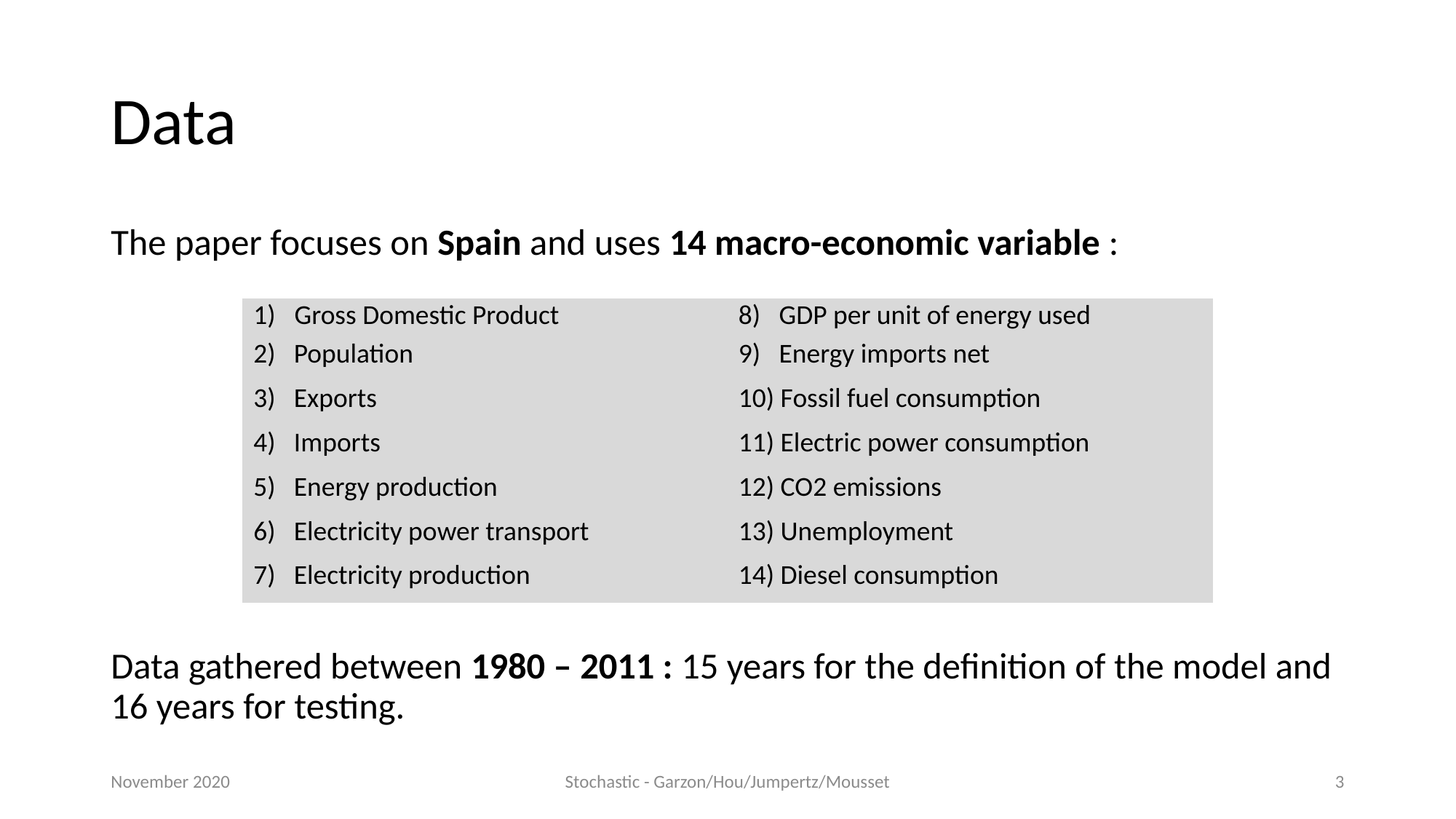

# Data
The paper focuses on Spain and uses 14 macro-economic variable :

Data gathered between 1980 – 2011 : 15 years for the definition of the model and 16 years for testing.
| Gross Domestic Product | 8) GDP per unit of energy used |
| --- | --- |
| 2) Population | 9) Energy imports net |
| 3) Exports | 10) Fossil fuel consumption |
| 4) Imports | 11) Electric power consumption |
| 5) Energy production | 12) CO2 emissions |
| 6) Electricity power transport | 13) Unemployment |
| 7) Electricity production | 14) Diesel consumption |
November 2020
Stochastic - Garzon/Hou/Jumpertz/Mousset
3